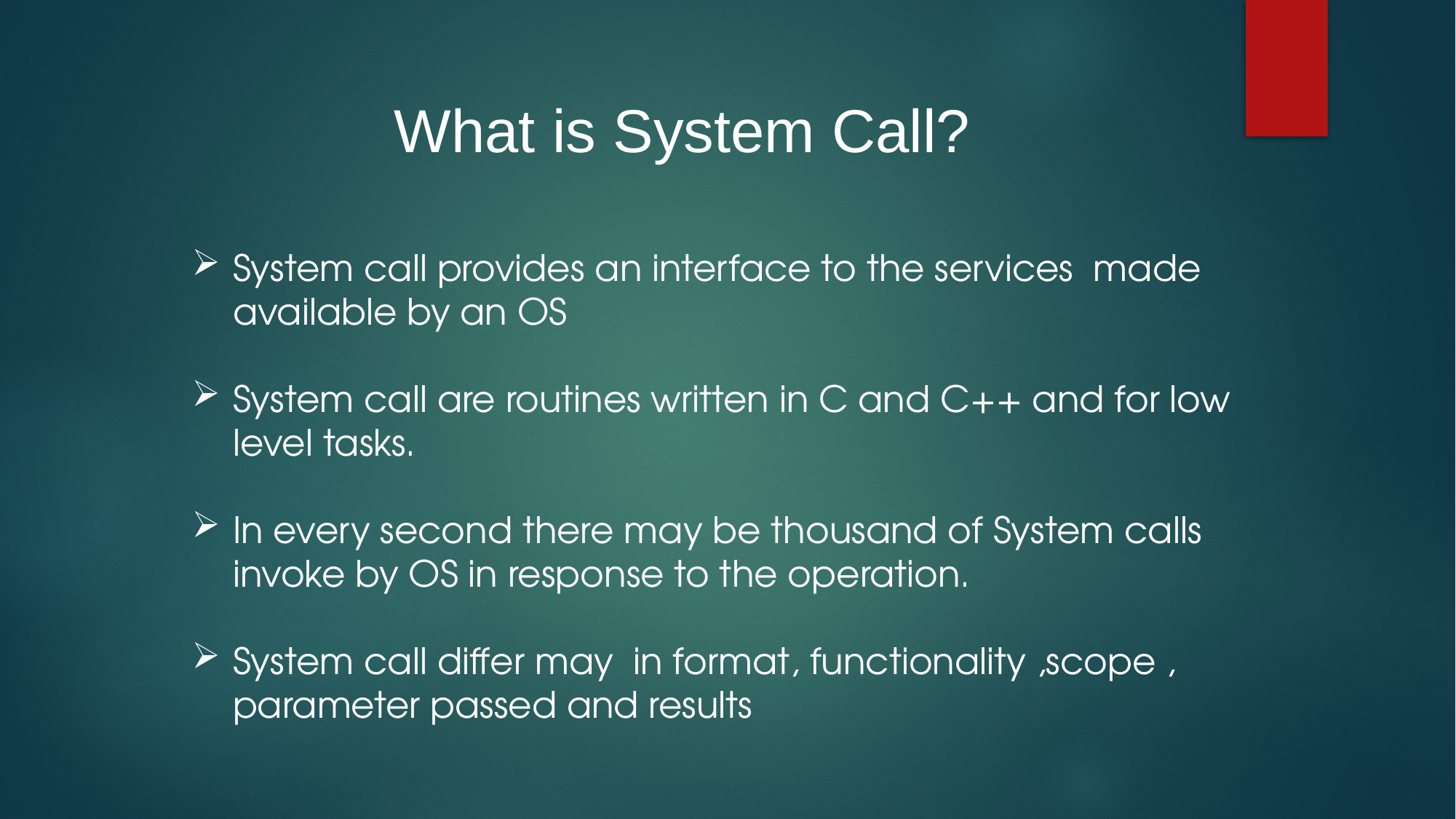

What is System Call?
System call provides an interface to the services  made available by an OS

System call are routines written in C and C++ and for low level tasks.

In every second there may be thousand of System calls invoke by OS in response to the operation.

System call differ may  in format, functionality ,scope , parameter passed and results